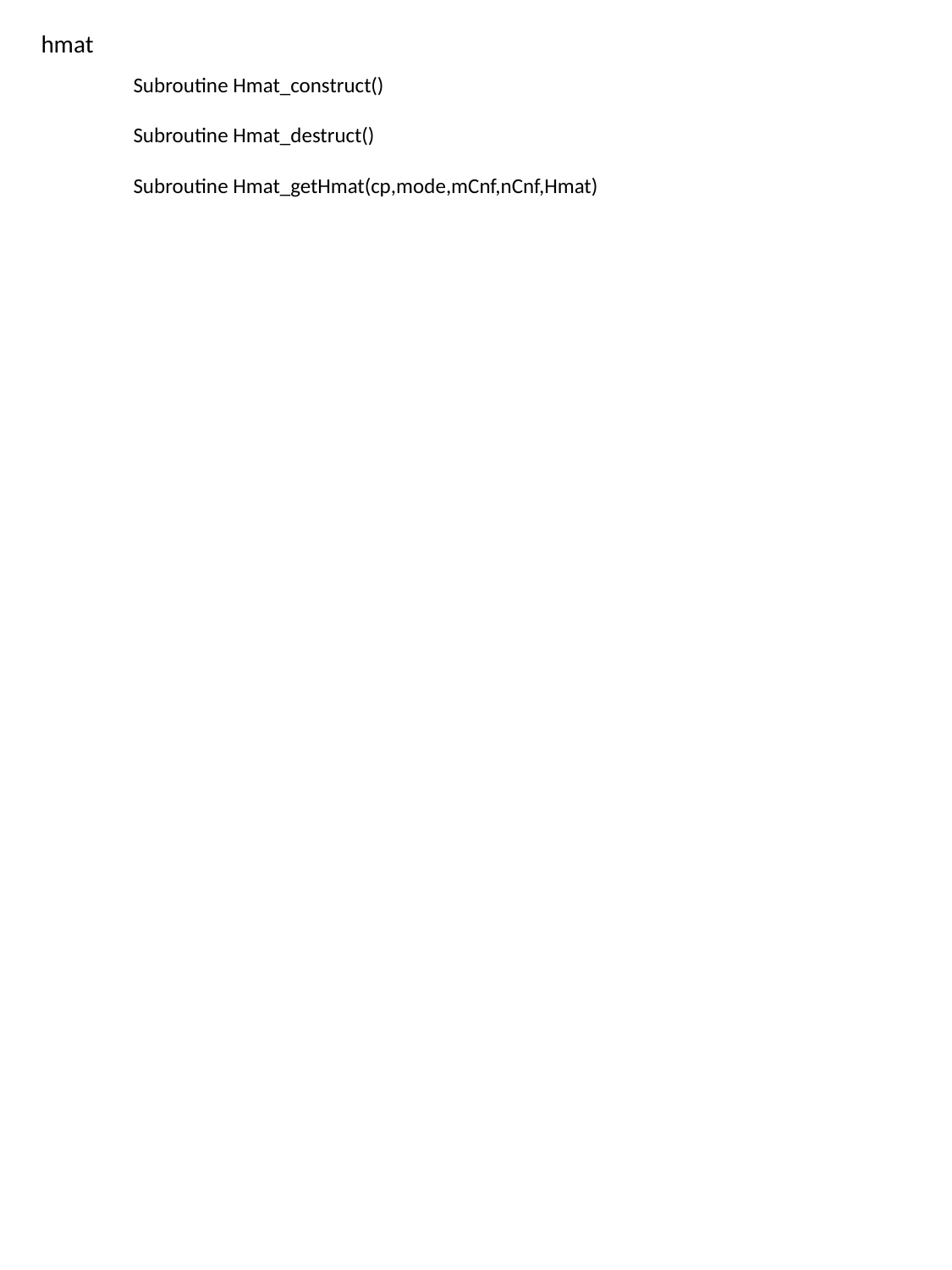

hmat
   Subroutine Hmat_construct()

   Subroutine Hmat_destruct()

   Subroutine Hmat_getHmat(cp,mode,mCnf,nCnf,Hmat)